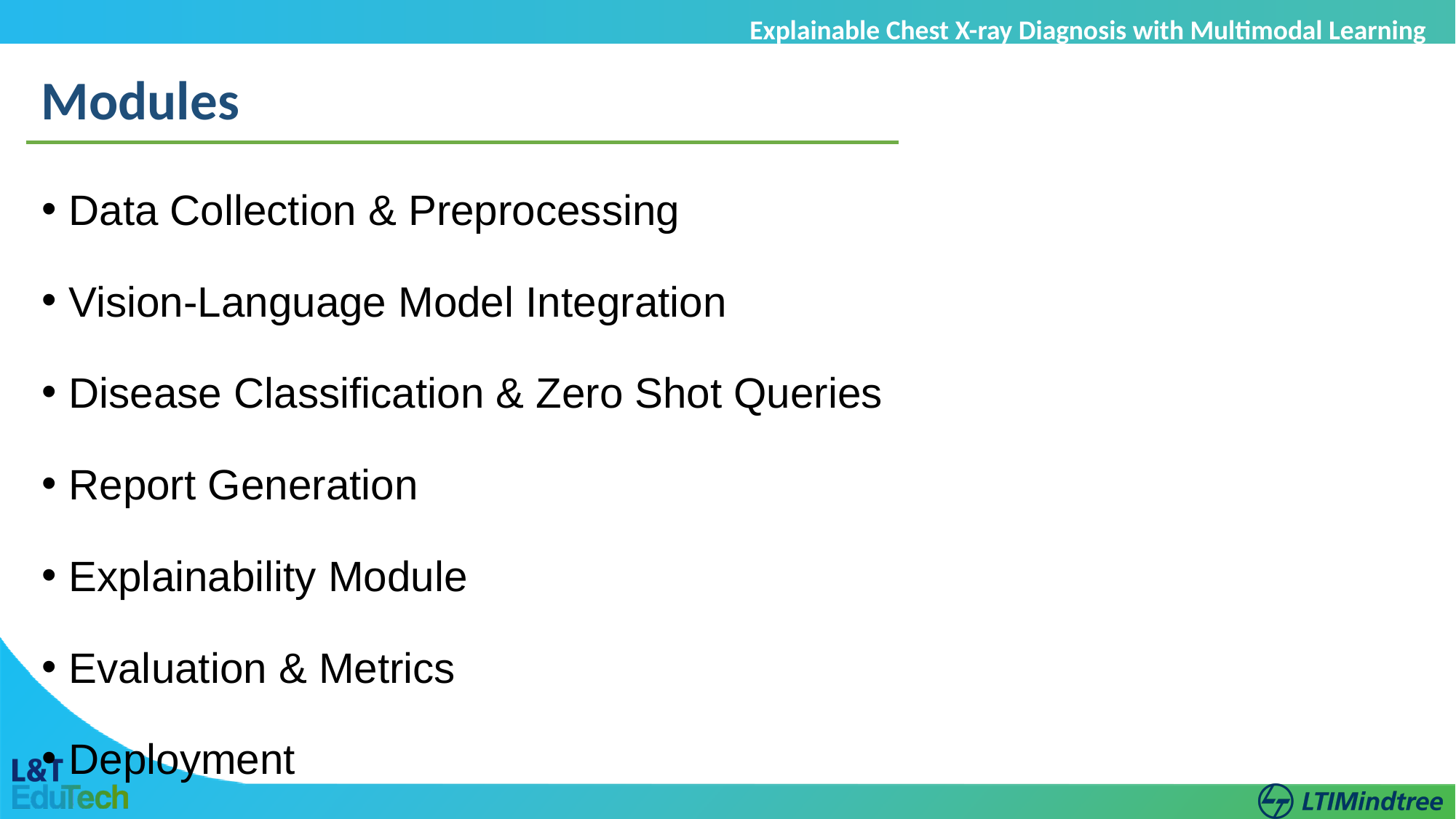

Explainable Chest X-ray Diagnosis with Multimodal Learning
Modules
Data Collection & Preprocessing
Vision-Language Model Integration
Disease Classification & Zero Shot Queries
Report Generation
Explainability Module
Evaluation & Metrics
Deployment